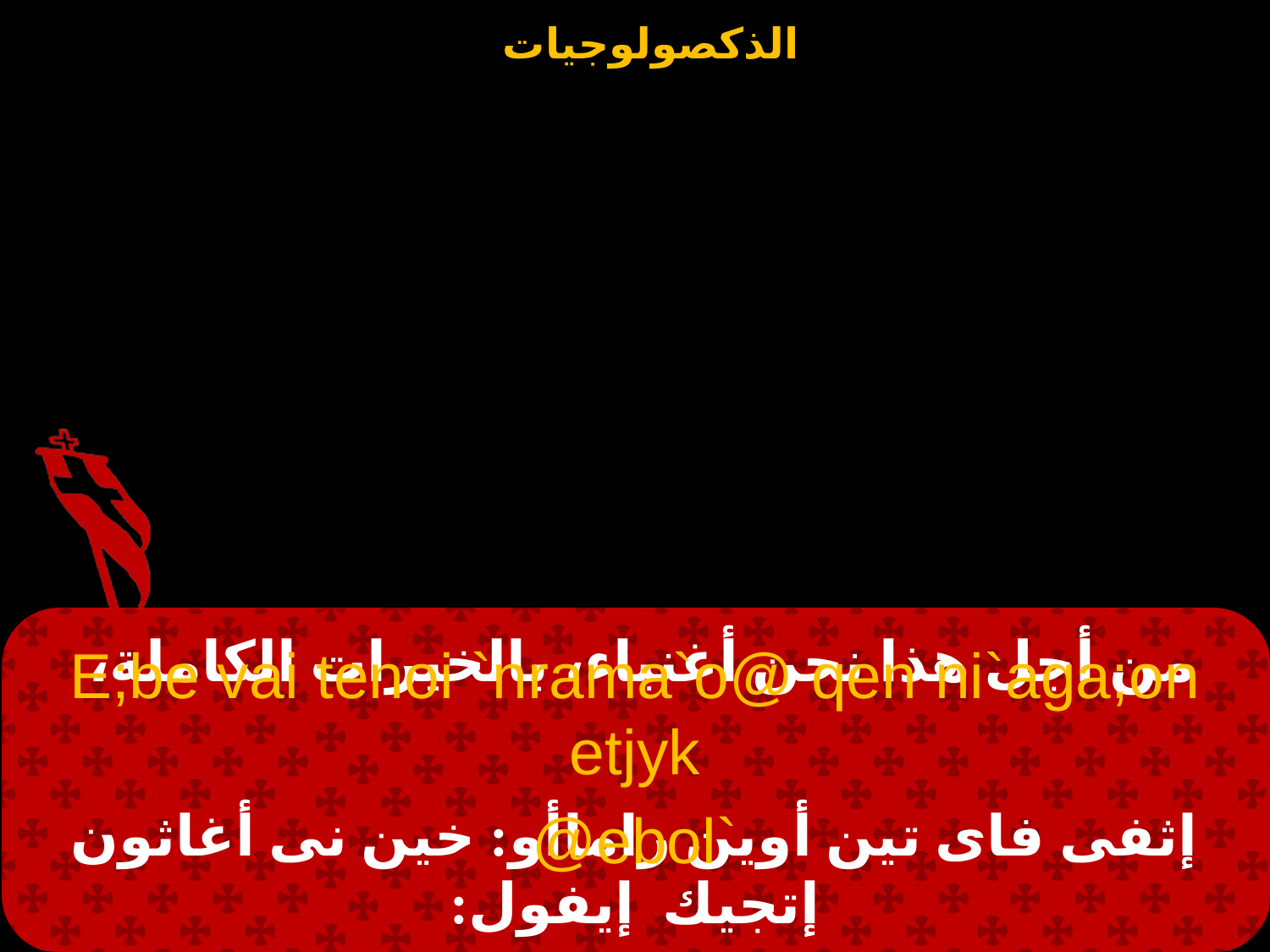

# من أجل هذا نحن أغنياء، بالخيرات الكاملة،
E;be vai tenoi `nrama`o@ qen ni`aga;on etjyk
`ebol@
إثفى فاى تين أوين راماأو: خين نى أغاثون إتجيك  إيفول: